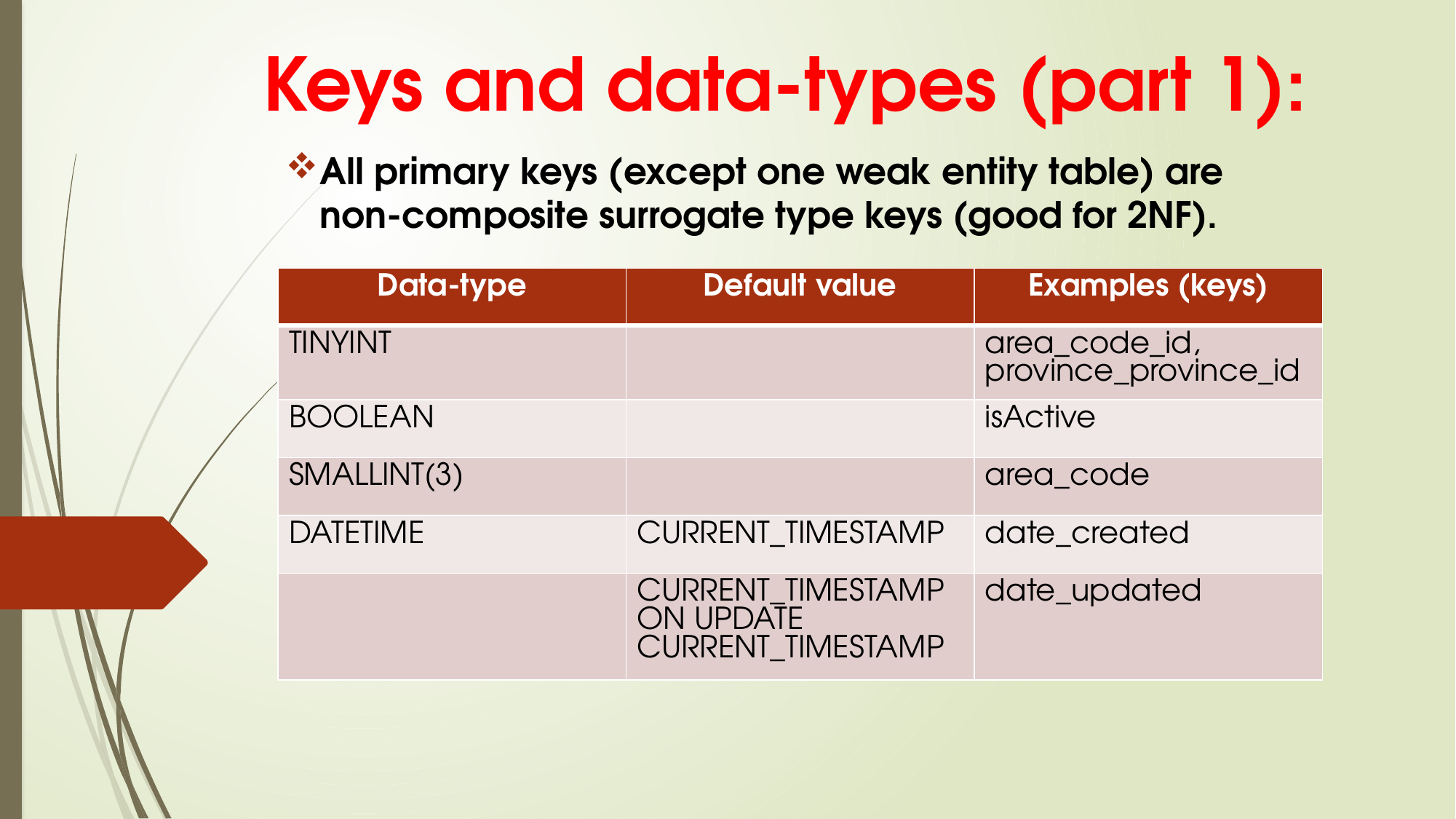

# Keys and data-types (part 1):
All primary keys (except one weak entity table) are non-composite surrogate type keys (good for 2NF).
| Data-type | Default value | Examples (keys) |
| --- | --- | --- |
| TINYINT |  | area\_code\_id, province\_province\_id |
| BOOLEAN |  | isActive |
| SMALLINT(3) |  | area\_code |
| DATETIME | CURRENT\_TIMESTAMP | date\_created |
|  | CURRENT\_TIMESTAMP ON UPDATE CURRENT\_TIMESTAMP | date\_updated |